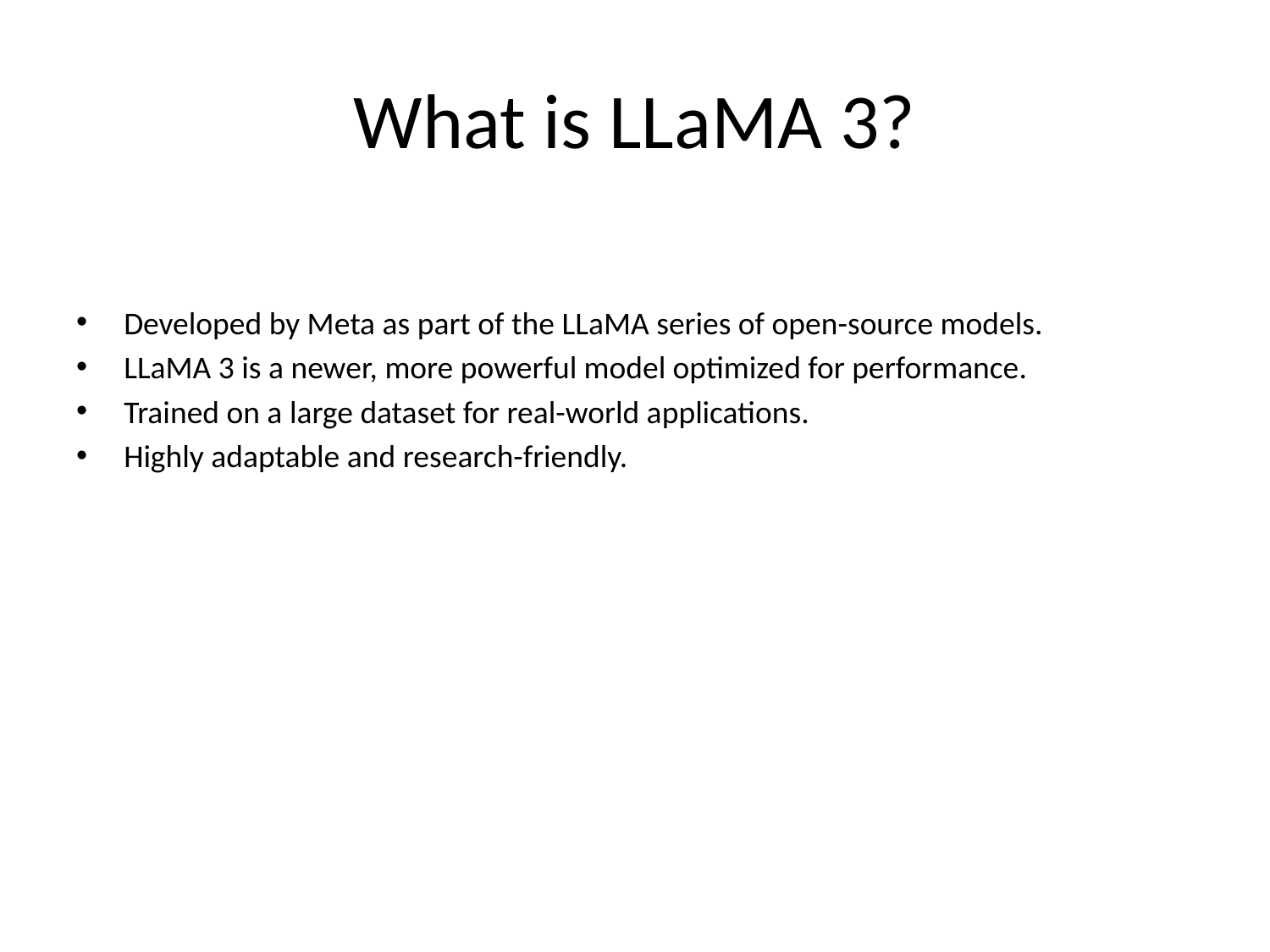

# What is LLaMA 3?

Developed by Meta as part of the LLaMA series of open-source models.
LLaMA 3 is a newer, more powerful model optimized for performance.
Trained on a large dataset for real-world applications.
Highly adaptable and research-friendly.